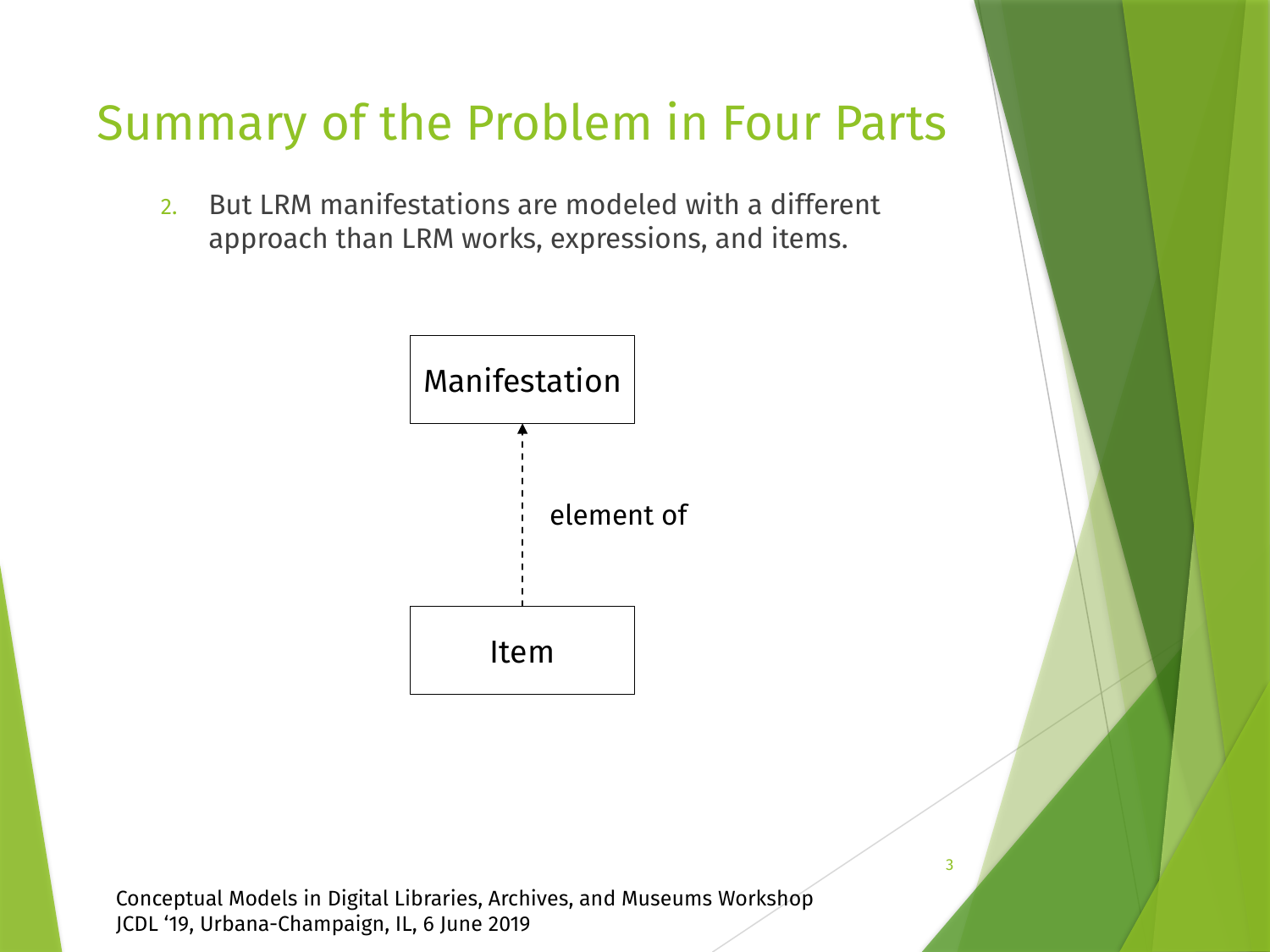

# Summary of the Problem in Four Parts
But LRM manifestations are modeled with a different approach than LRM works, expressions, and items.
Manifestation
element of
Item
3
Conceptual Models in Digital Libraries, Archives, and Museums Workshop
JCDL ‘19, Urbana-Champaign, IL, 6 June 2019